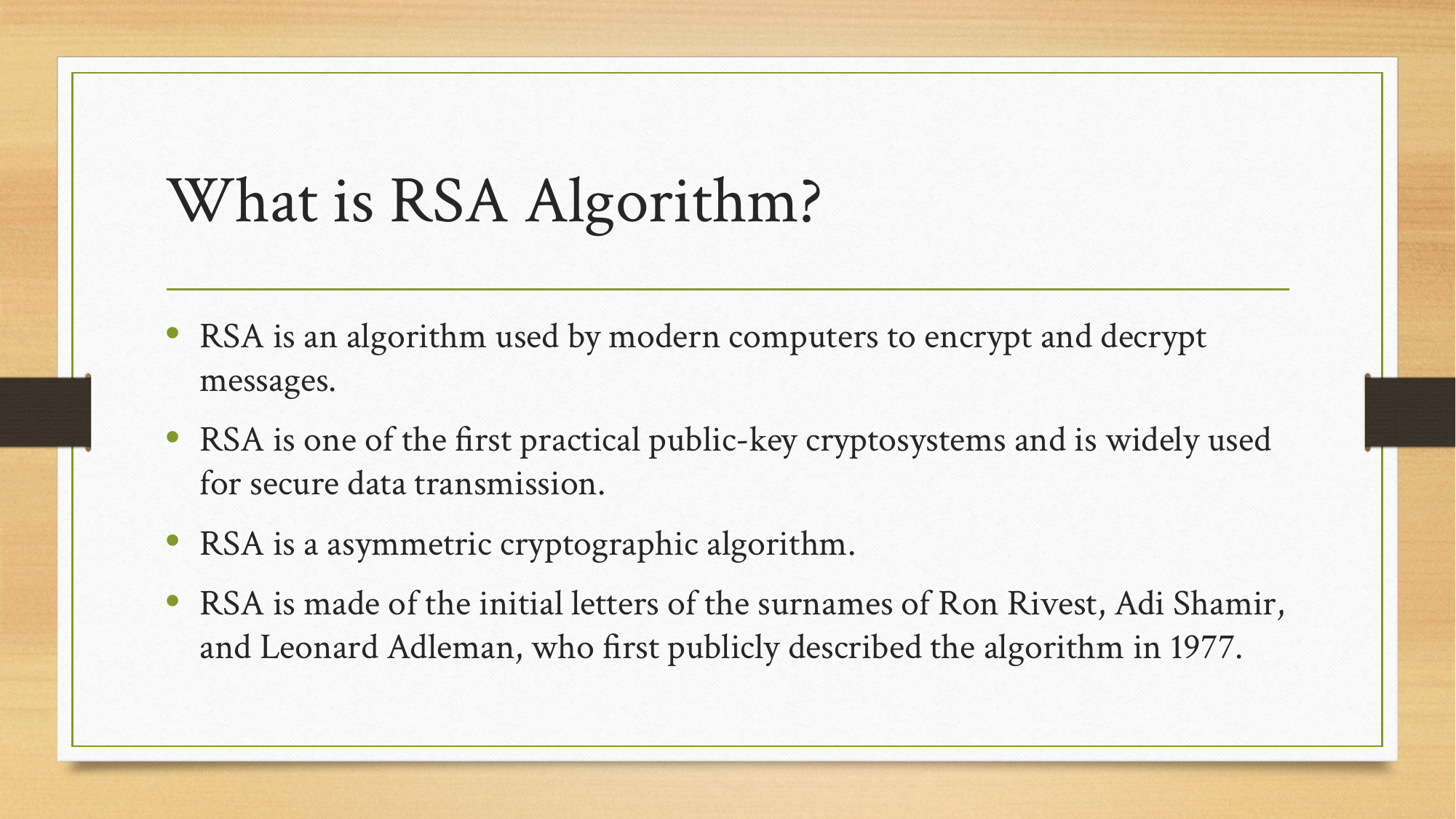

# What is RSA Algorithm?
RSA is an algorithm used by modern computers to encrypt and decrypt messages.
RSA is one of the first practical public-key cryptosystems and is widely used for secure data transmission.
RSA is a asymmetric cryptographic algorithm.
RSA is made of the initial letters of the surnames of Ron Rivest, Adi Shamir, and Leonard Adleman, who first publicly described the algorithm in 1977.